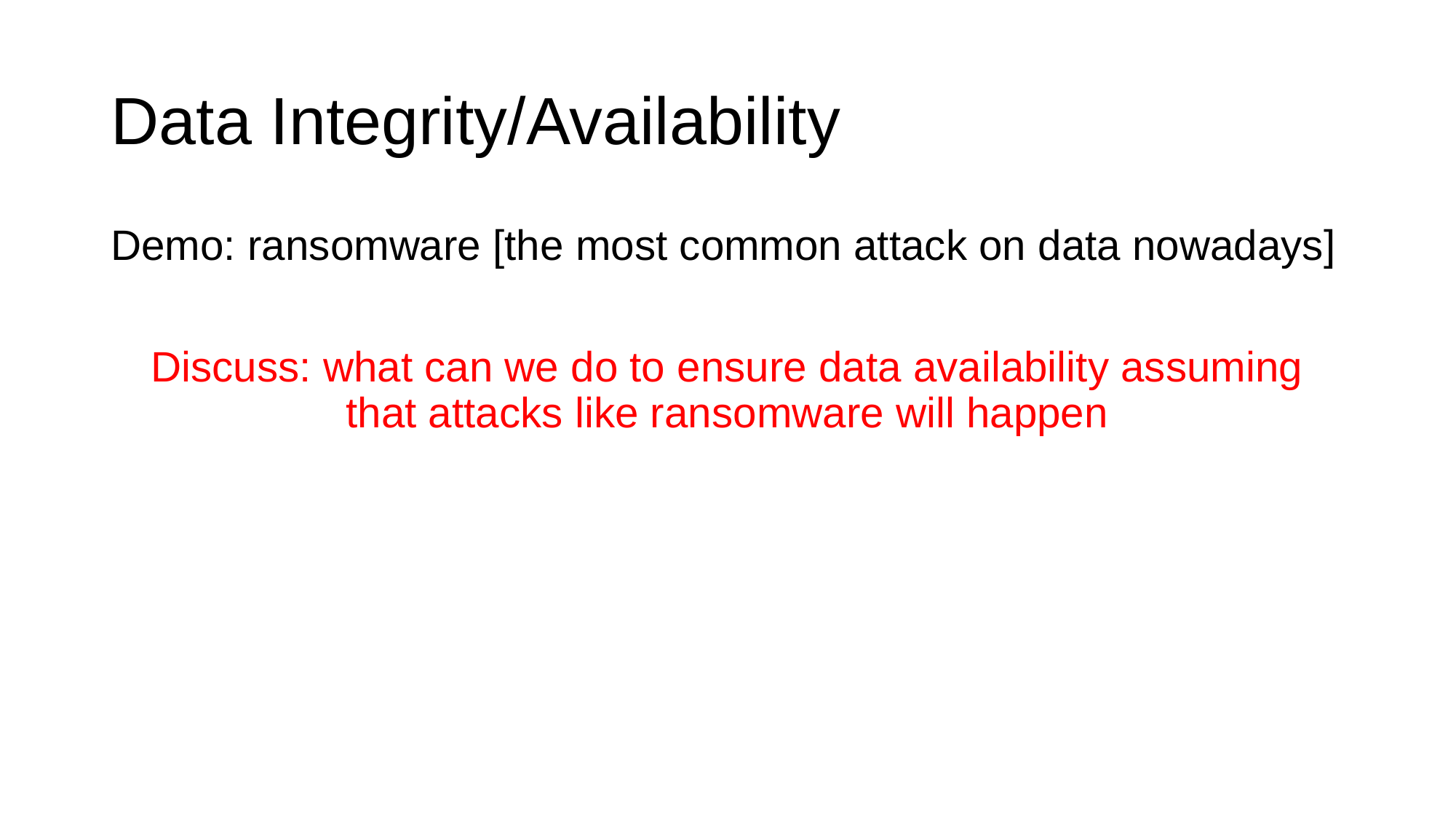

# Data Integrity/Availability
Demo: ransomware [the most common attack on data nowadays]

Discuss: what can we do to ensure data availability assuming that attacks like ransomware will happen